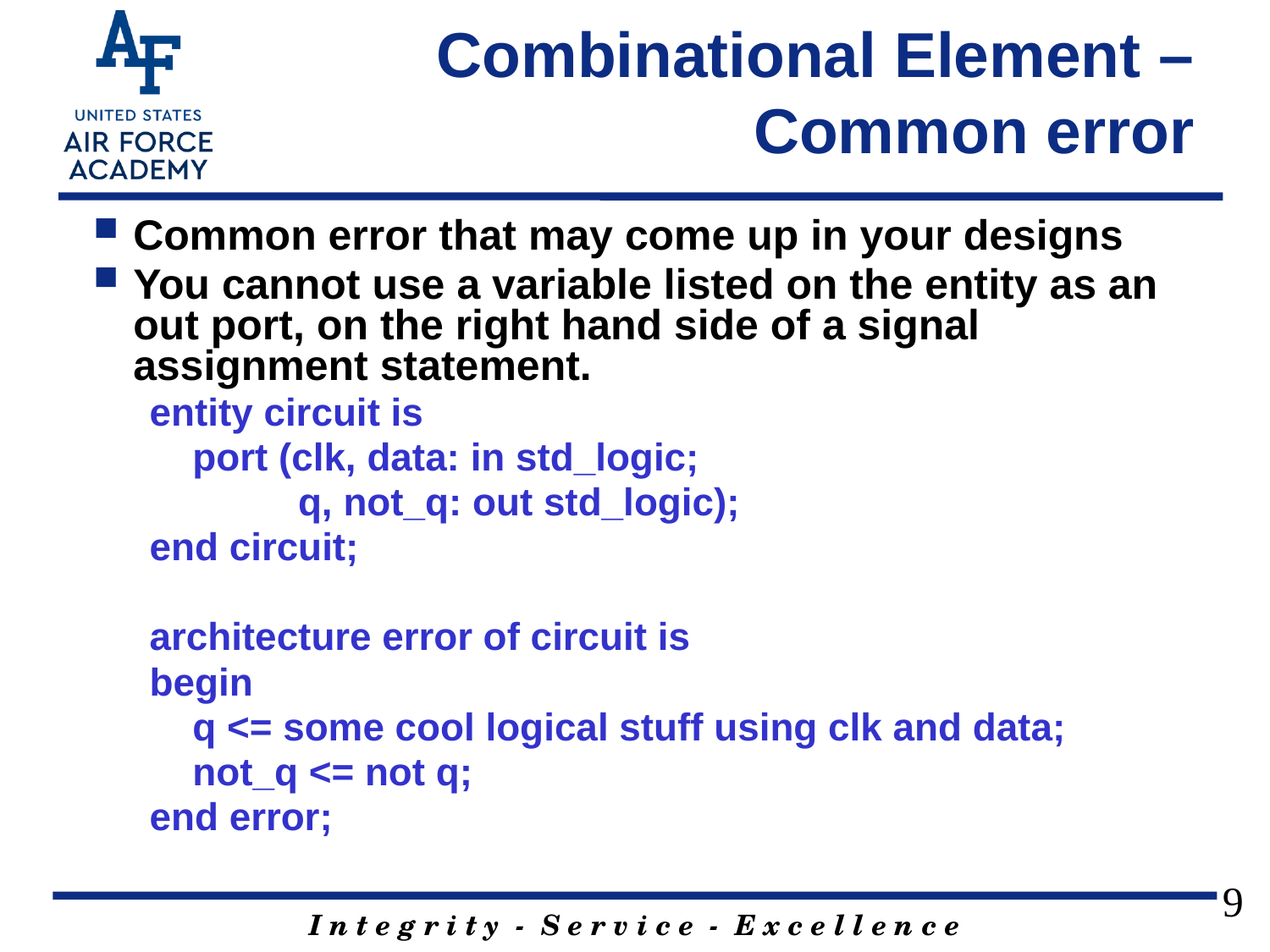

# Combinational Element – Common error
Common error that may come up in your designs
You cannot use a variable listed on the entity as an out port, on the right hand side of a signal assignment statement.
entity circuit is
    port (clk, data: in std_logic;
	  q, not_q: out std_logic);
end circuit;

architecture error of circuit is
begin
    q <= some cool logical stuff using clk and data;
    not_q <= not q;
end error;

9